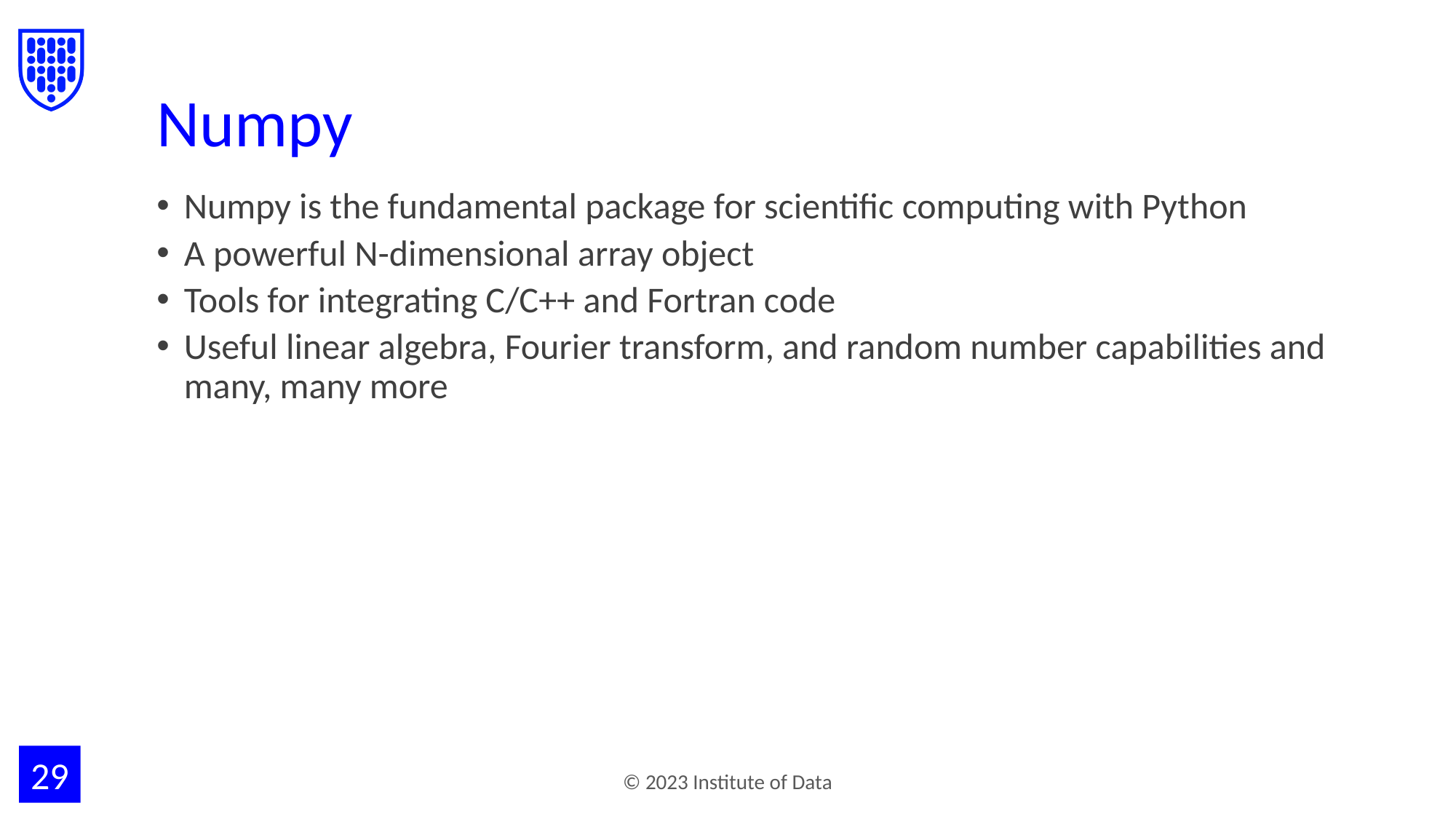

# Numpy
Numpy is the fundamental package for scientific computing with Python
A powerful N-dimensional array object
Tools for integrating C/C++ and Fortran code
Useful linear algebra, Fourier transform, and random number capabilities and many, many more